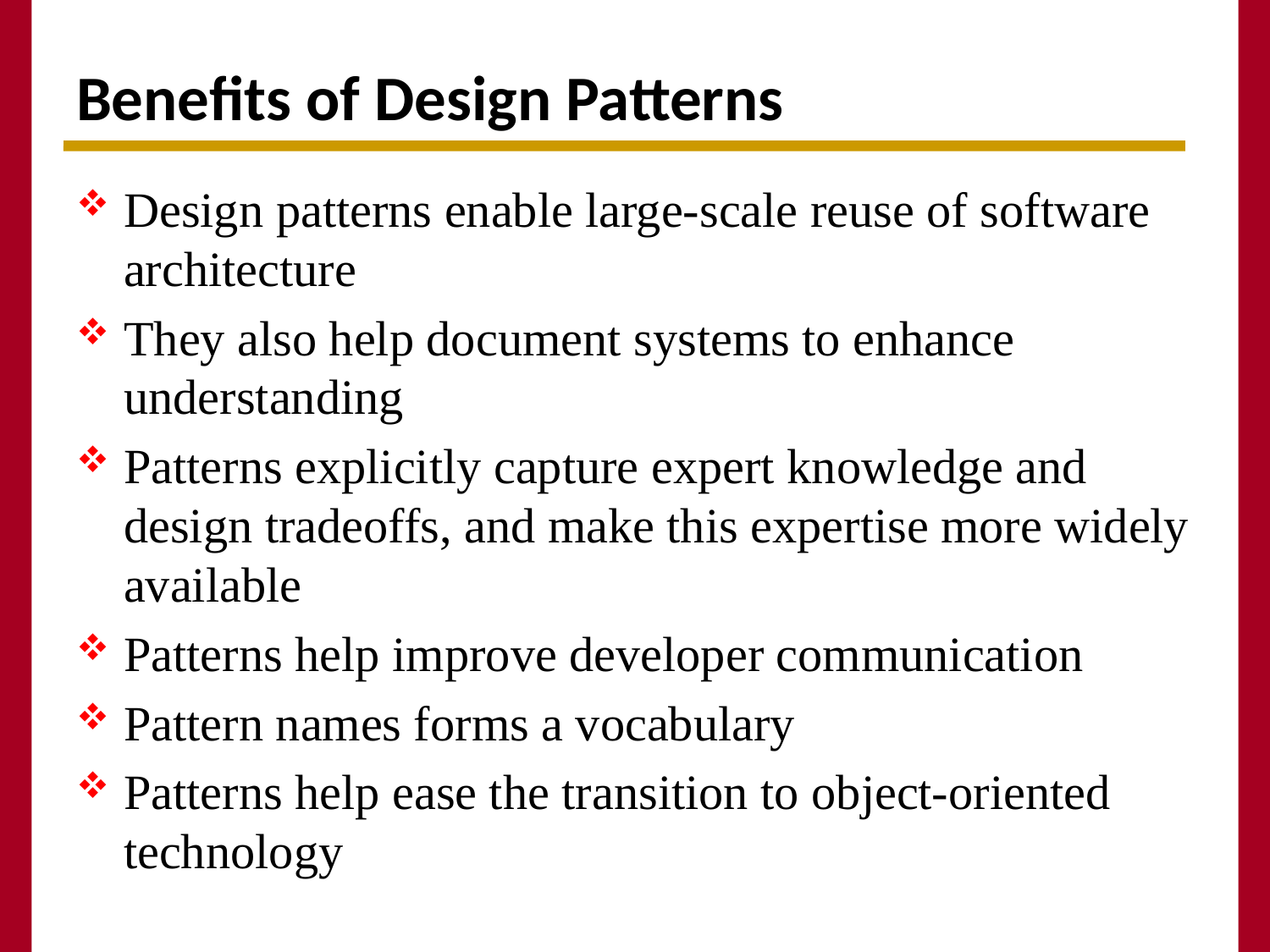

# Benefits of Design Patterns
Design patterns enable large-scale reuse of software architecture
They also help document systems to enhance understanding
Patterns explicitly capture expert knowledge and design tradeoffs, and make this expertise more widely available
Patterns help improve developer communication
Pattern names forms a vocabulary
Patterns help ease the transition to object-oriented technology